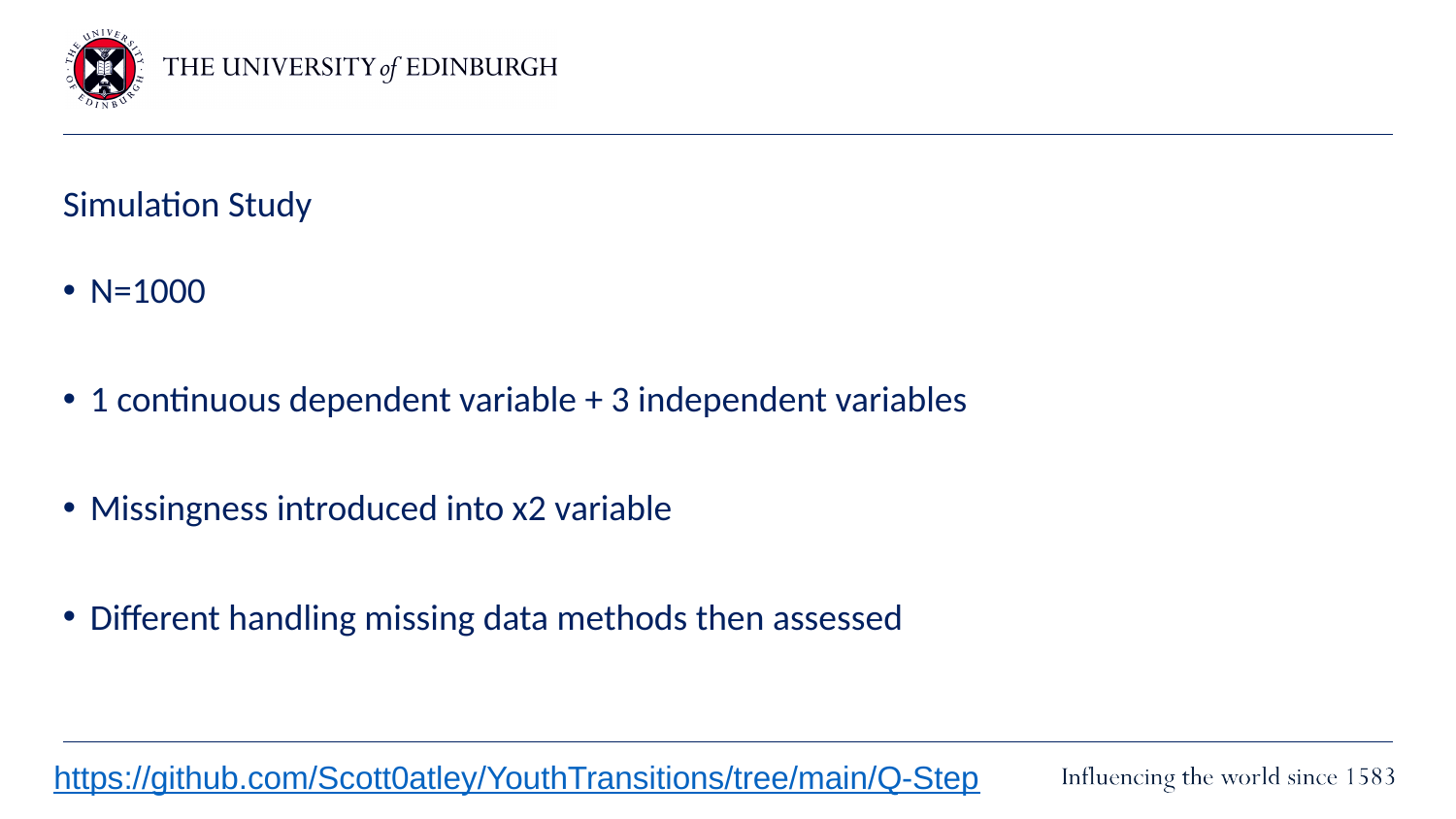

# Simulation Study

N=1000

1 continuous dependent variable + 3 independent variables

Missingness introduced into x2 variable

Different handling missing data methods then assessed
https://github.com/Scott0atley/YouthTransitions/tree/main/Q-Step